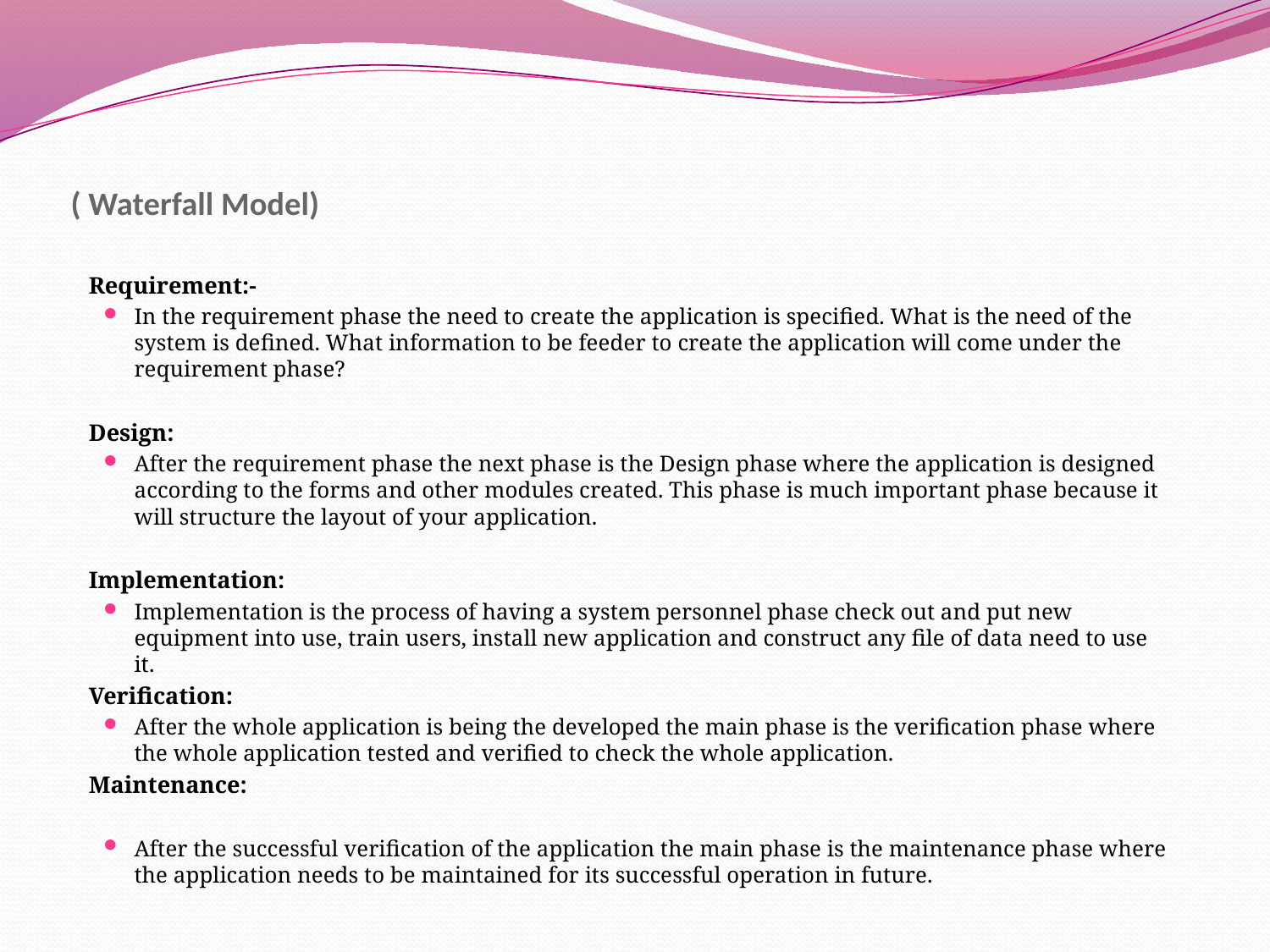

# ( Waterfall Model)
	Requirement:-
In the requirement phase the need to create the application is specified. What is the need of the system is defined. What information to be feeder to create the application will come under the requirement phase?

	Design:
After the requirement phase the next phase is the Design phase where the application is designed according to the forms and other modules created. This phase is much important phase because it will structure the layout of your application.

	Implementation:
Implementation is the process of having a system personnel phase check out and put new equipment into use, train users, install new application and construct any file of data need to use it.
	Verification:
After the whole application is being the developed the main phase is the verification phase where the whole application tested and verified to check the whole application.
	Maintenance:

After the successful verification of the application the main phase is the maintenance phase where the application needs to be maintained for its successful operation in future.